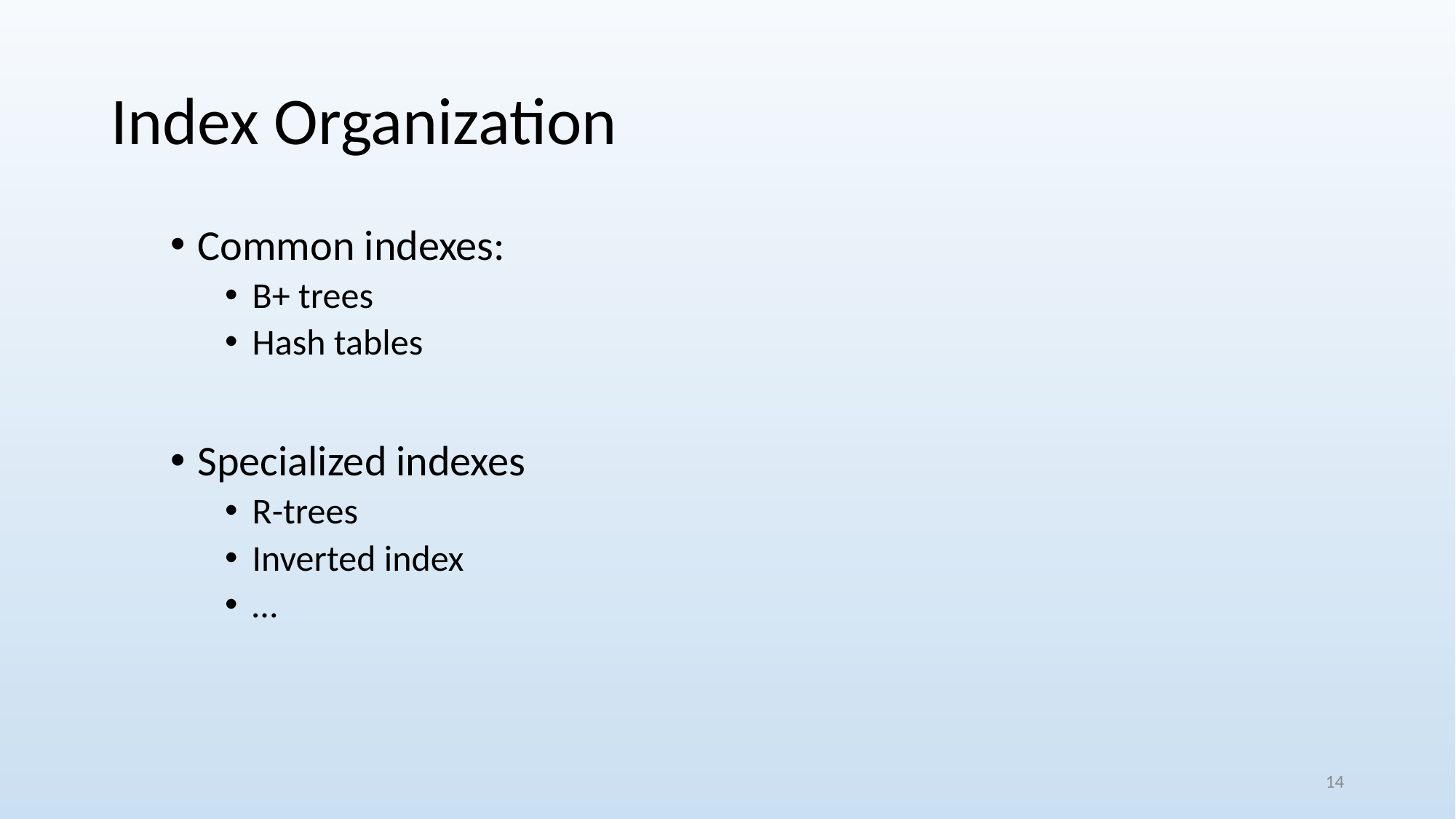

# Index Organization
Common indexes:
B+ trees
Hash tables

Specialized indexes
R-trees
Inverted index
…

14